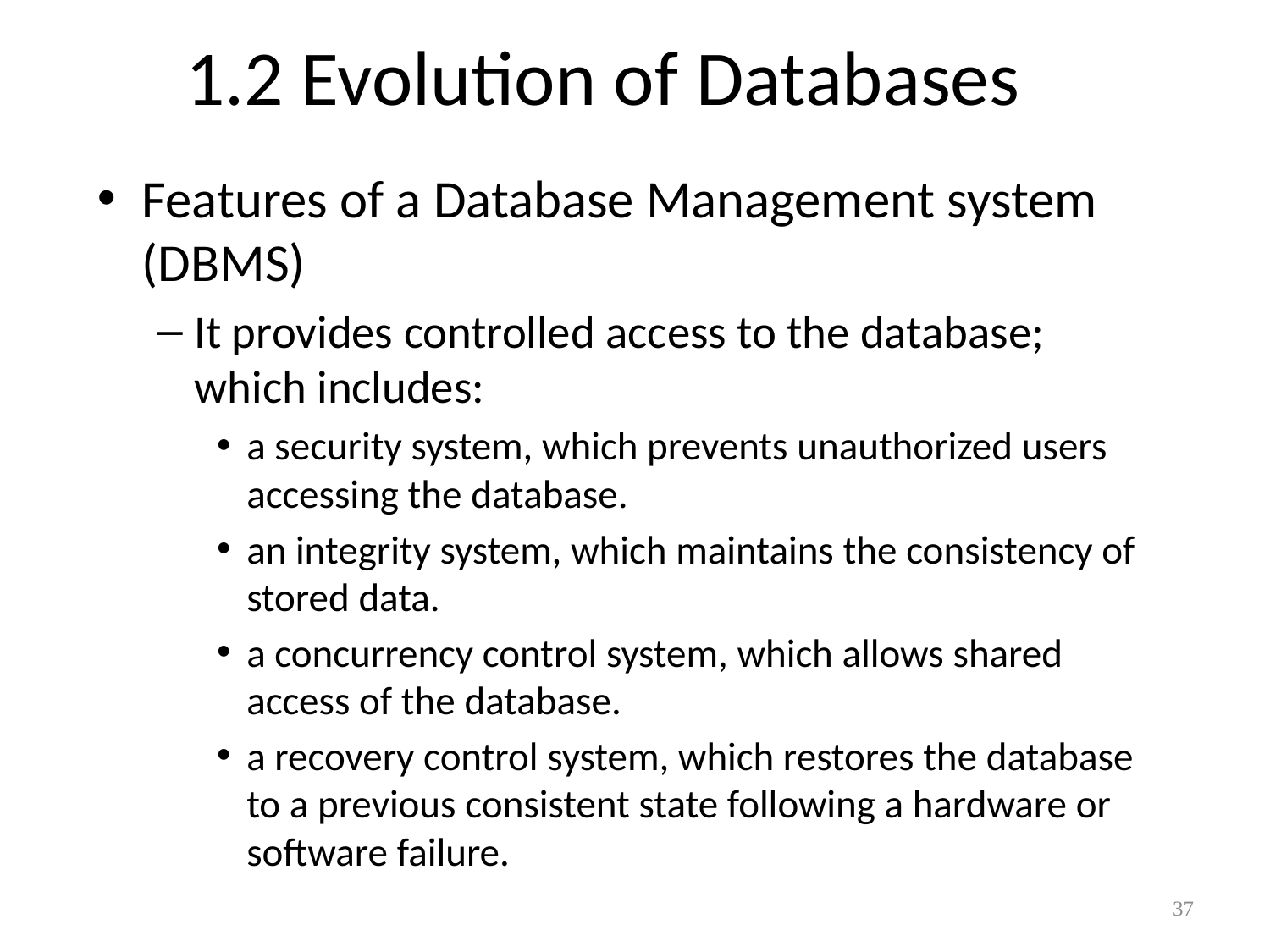

# 1.2 Evolution of Databases
Features of a Database Management system (DBMS)
It provides controlled access to the database; which includes:
a security system, which prevents unauthorized users accessing the database.
an integrity system, which maintains the consistency of stored data.
a concurrency control system, which allows shared access of the database.
a recovery control system, which restores the database to a previous consistent state following a hardware or software failure.

37